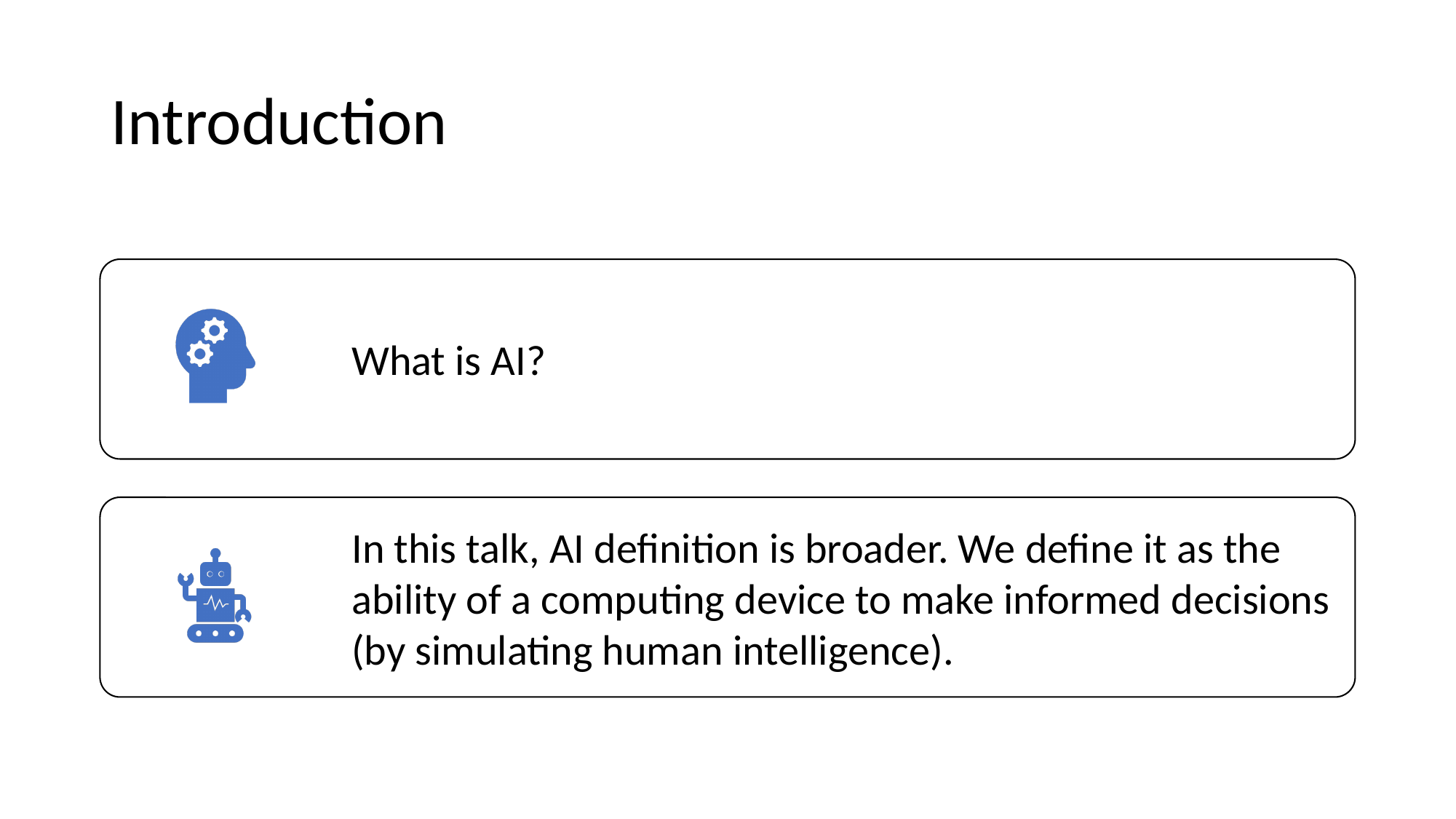

# Introduction
What is AI?
In this talk, AI definition is broader. We define it as the ability of a computing device to make informed decisions (by simulating human intelligence).